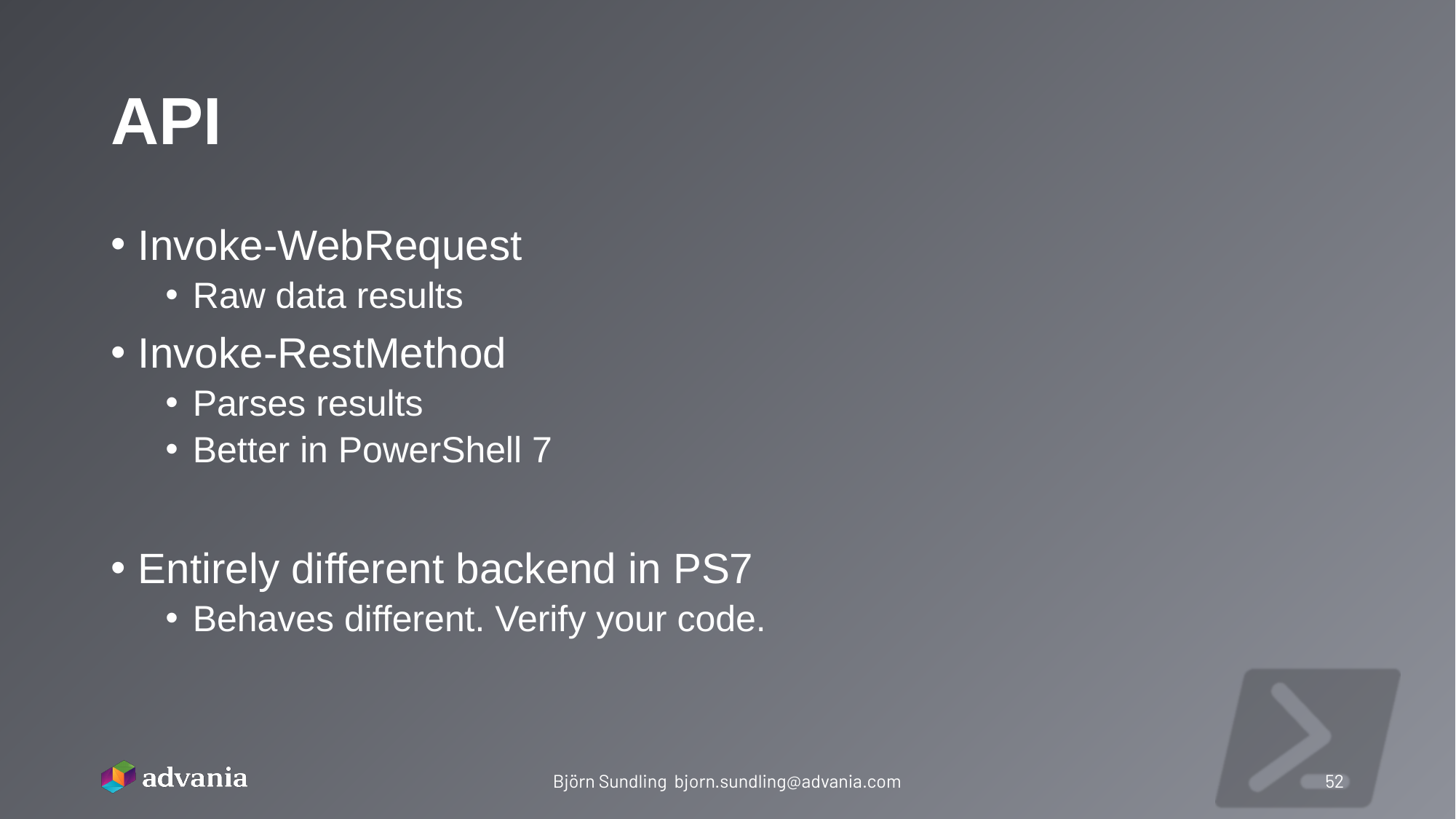

# API
Invoke-WebRequest
Raw data results
Invoke-RestMethod
Parses results
Better in PowerShell 7

Entirely different backend in PS7
Behaves different. Verify your code.
Björn Sundling  bjorn.sundling@advania.com
52